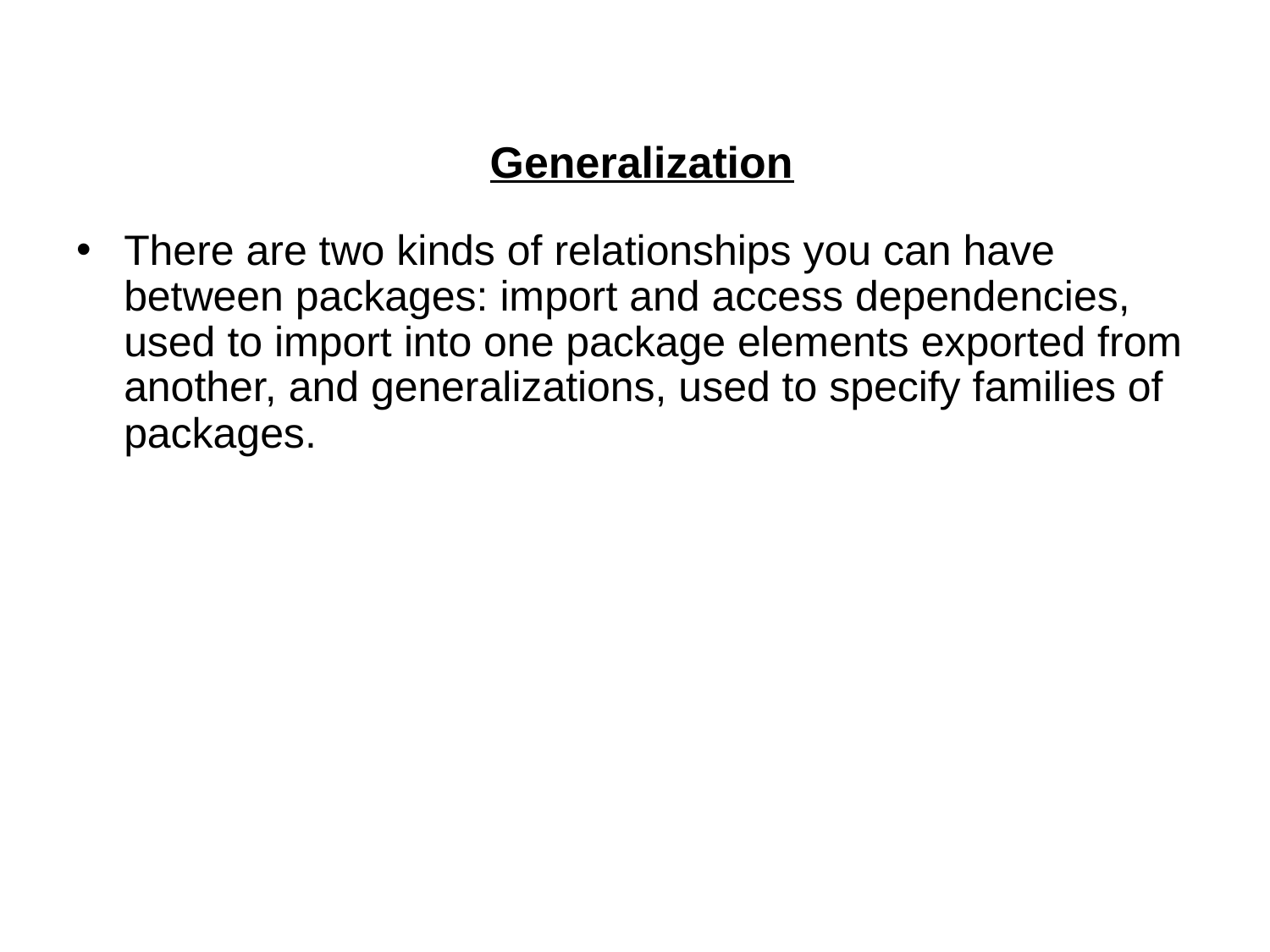

# Generalization
There are two kinds of relationships you can have between packages: import and access dependencies, used to import into one package elements exported from another, and generalizations, used to specify families of packages.